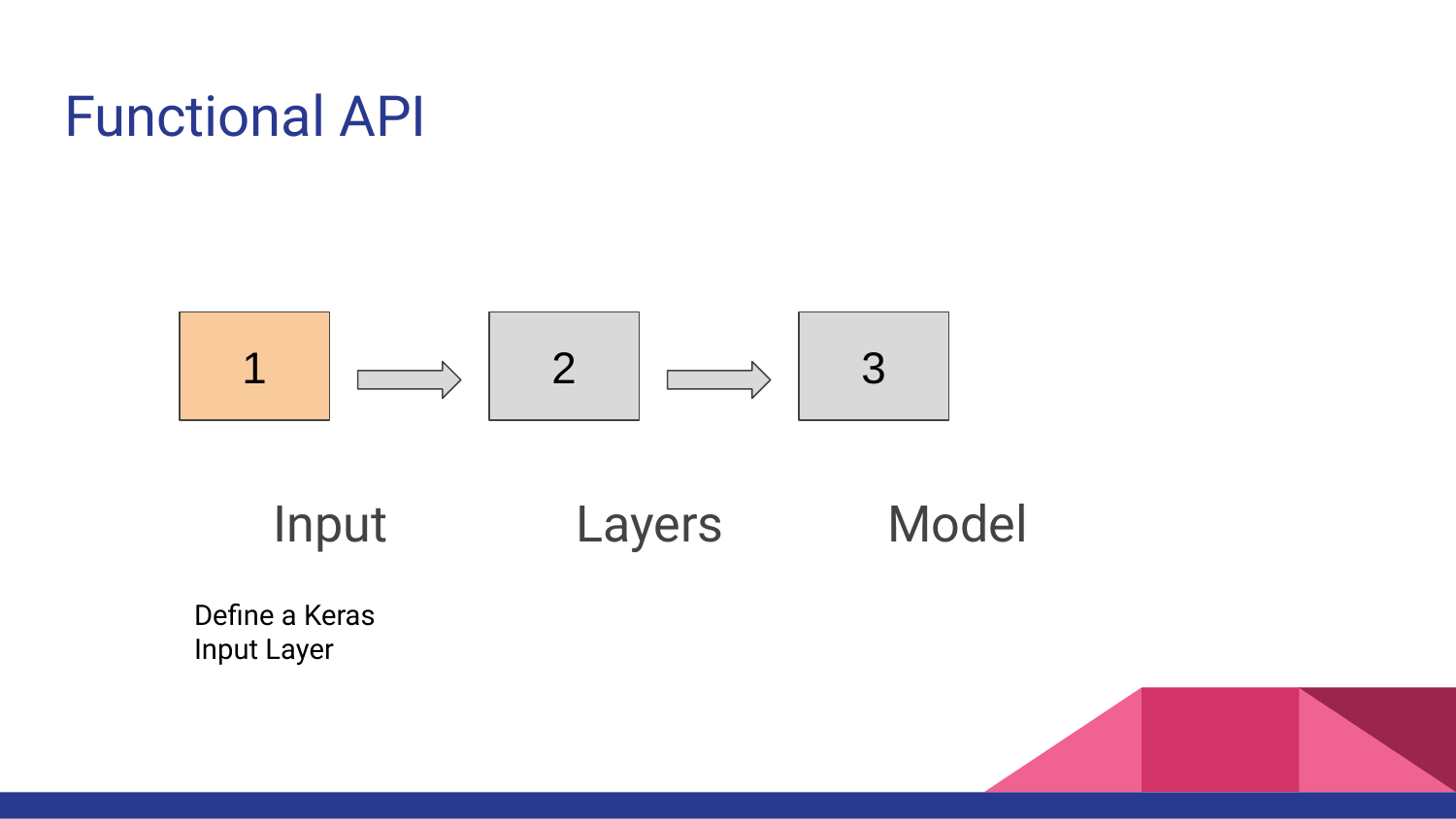

# Functional API

	     Input               Layers             Model

1
2
3

Define a Keras Input Layer